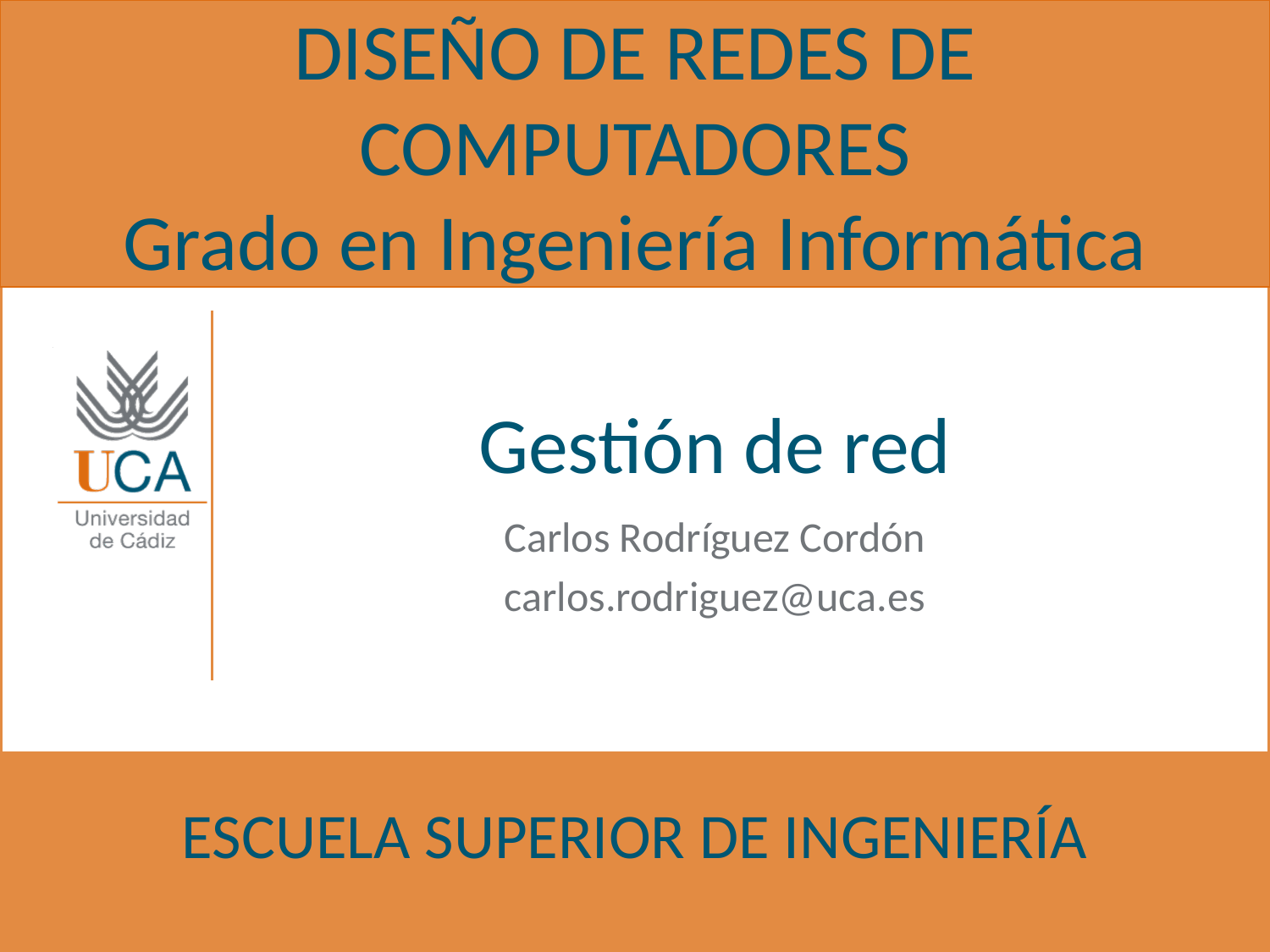

# Gestión de red
Carlos Rodríguez Cordón
carlos.rodriguez@uca.es